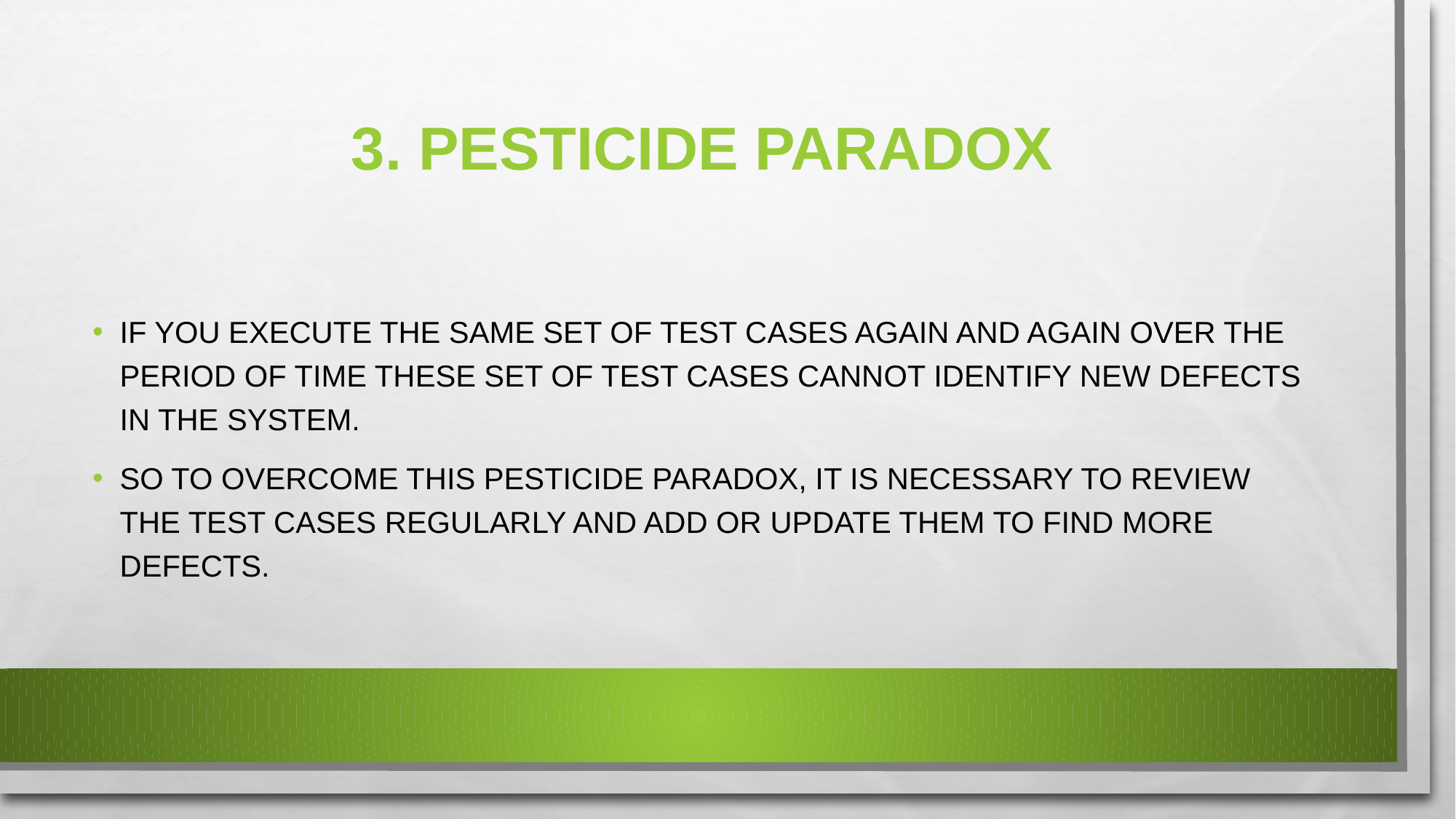

# 3. PESTICIDE PARADOX
IF YOU EXECUTE THE SAME SET OF TEST CASES AGAIN AND AGAIN OVER THE PERIOD OF TIME THESE SET OF TEST CASES CANNOT IDENTIFY NEW DEFECTS IN THE SYSTEM.
SO TO OVERCOME THIS PESTICIDE PARADOX, IT IS NECESSARY TO REVIEW THE TEST CASES REGULARLY AND ADD OR UPDATE THEM TO FIND MORE DEFECTS.